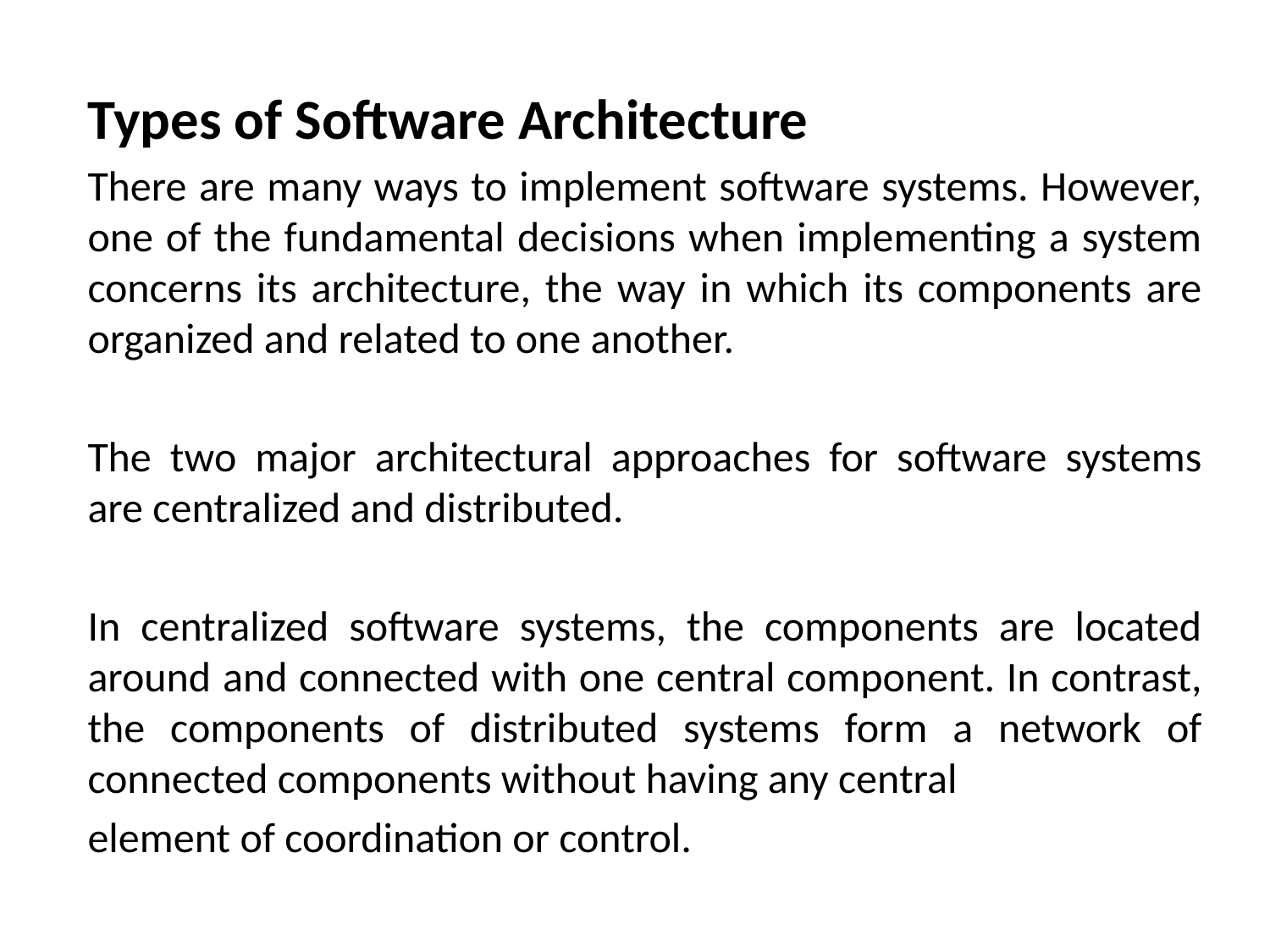

Types of Software Architecture
There are many ways to implement software systems. However, one of the fundamental decisions when implementing a system concerns its architecture, the way in which its components are organized and related to one another.

The two major architectural approaches for software systems are centralized and distributed.

In centralized software systems, the components are located around and connected with one central component. In contrast, the components of distributed systems form a network of connected components without having any central
element of coordination or control.